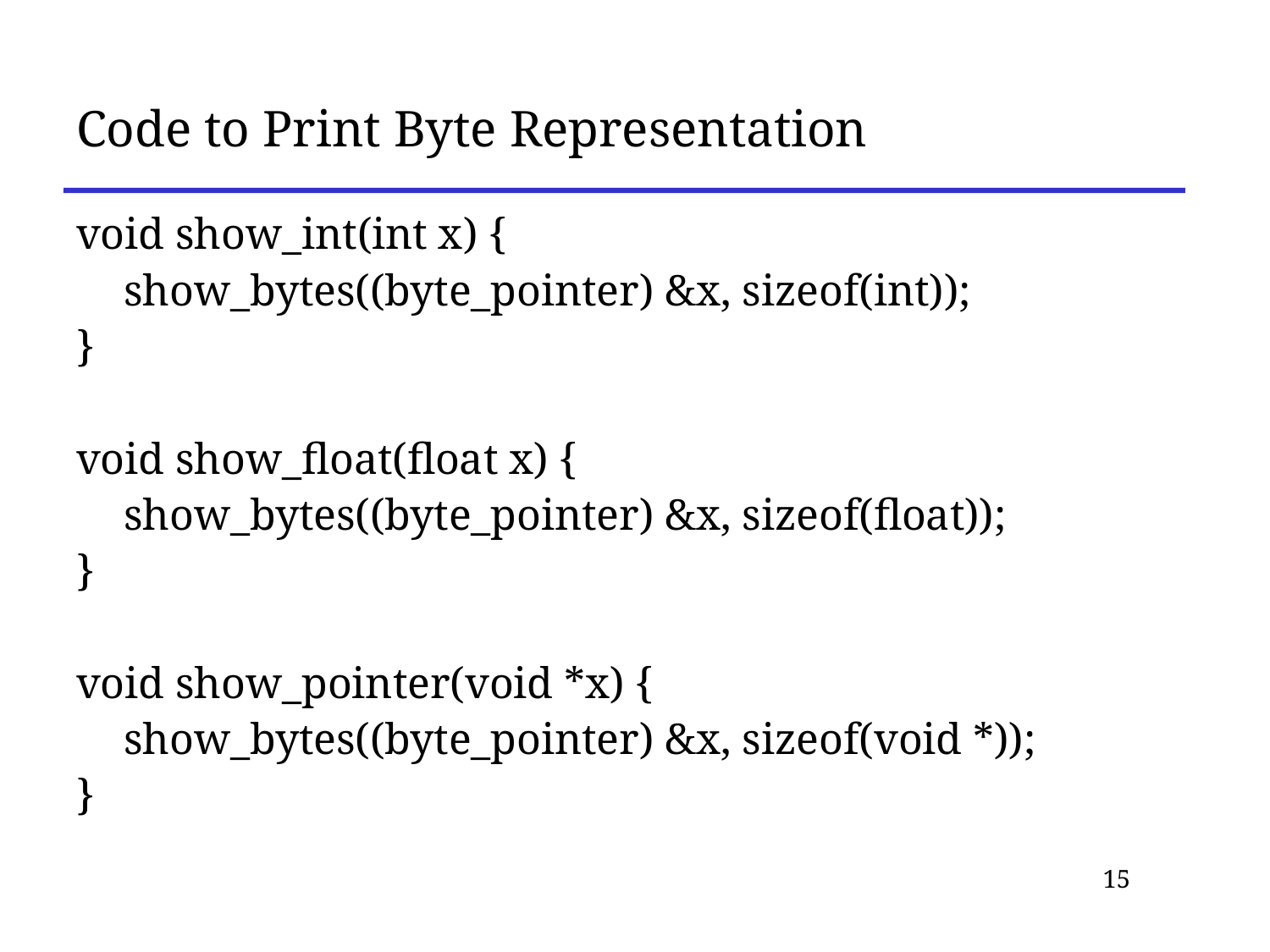

# Code to Print Byte Representation
void show_int(int x) {
	show_bytes((byte_pointer) &x, sizeof(int));
}

void show_float(float x) {
	show_bytes((byte_pointer) &x, sizeof(float));
}

void show_pointer(void *x) {
	show_bytes((byte_pointer) &x, sizeof(void *));
}
15